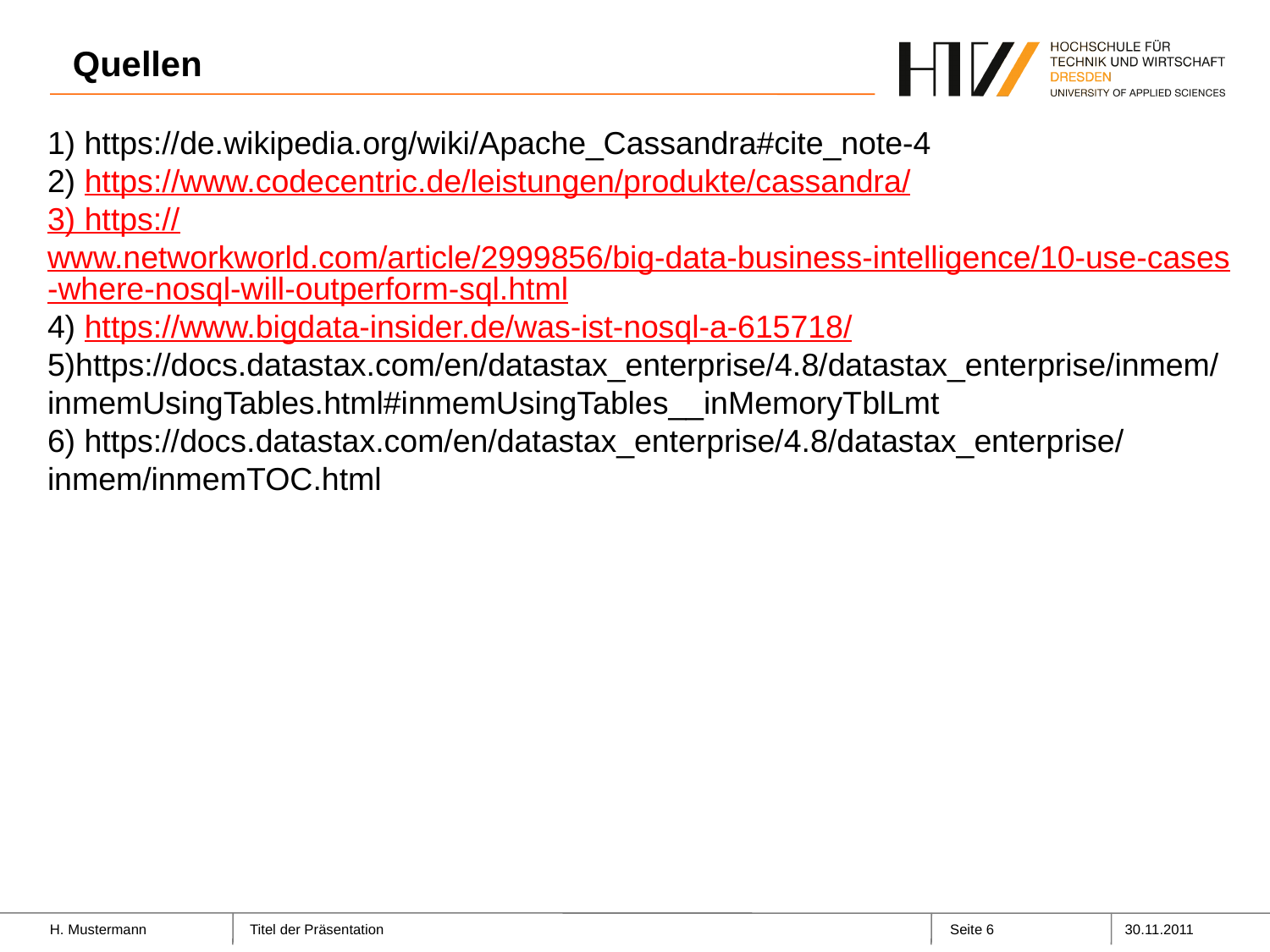

# Quellen
1) https://de.wikipedia.org/wiki/Apache_Cassandra#cite_note-4
2) https://www.codecentric.de/leistungen/produkte/cassandra/
3) https://www.networkworld.com/article/2999856/big-data-business-intelligence/10-use-cases-where-nosql-will-outperform-sql.html
4) https://www.bigdata-insider.de/was-ist-nosql-a-615718/
5)https://docs.datastax.com/en/datastax_enterprise/4.8/datastax_enterprise/inmem/inmemUsingTables.html#inmemUsingTables__inMemoryTblLmt
6) https://docs.datastax.com/en/datastax_enterprise/4.8/datastax_enterprise/inmem/inmemTOC.html